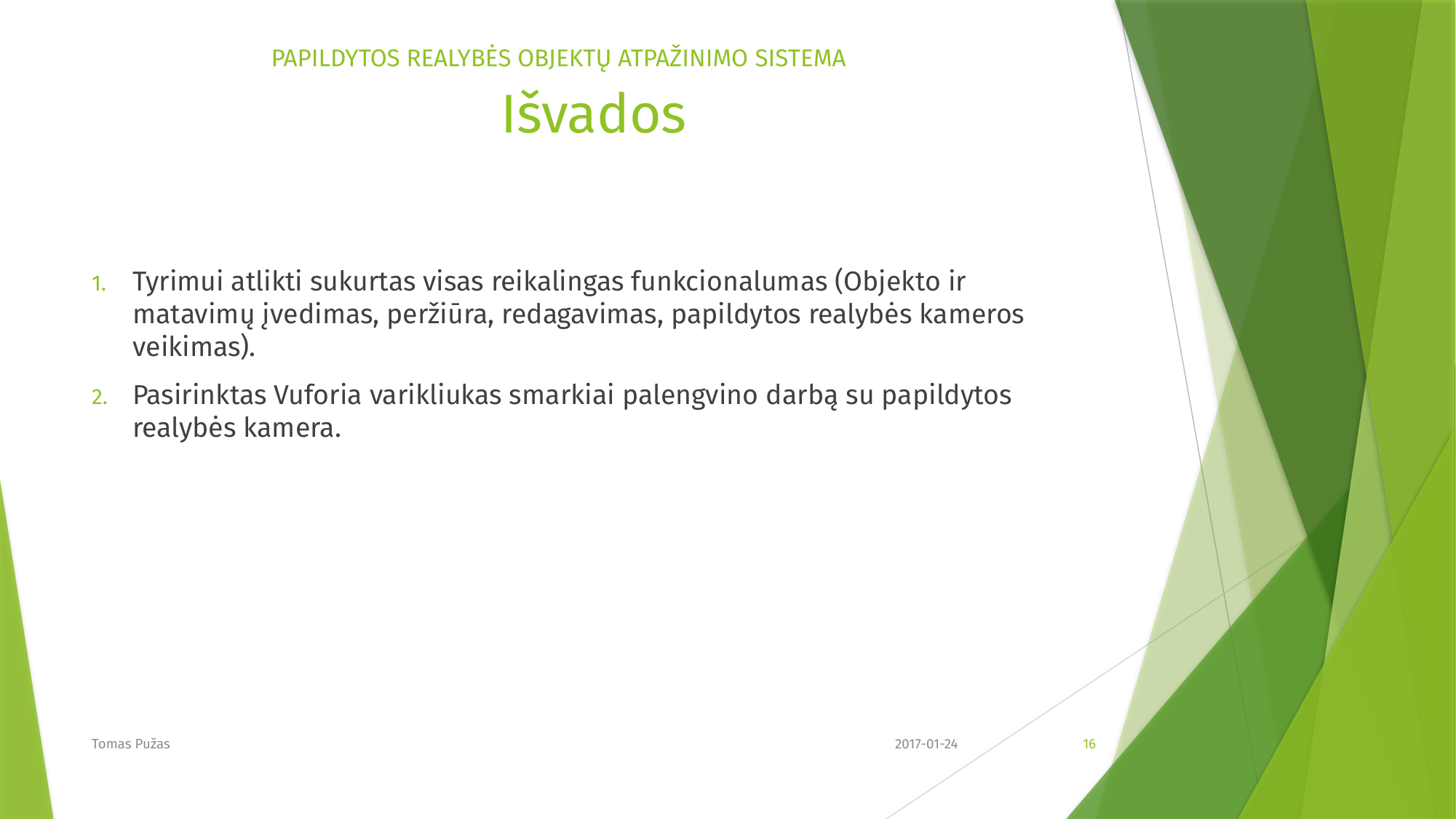

PAPILDYTOS REALYBĖS OBJEKTŲ ATPAŽINIMO SISTEMA
# Išvados
Tyrimui atlikti sukurtas visas reikalingas funkcionalumas (Objekto ir matavimų įvedimas, peržiūra, redagavimas, papildytos realybės kameros veikimas).
Pasirinktas Vuforia varikliukas smarkiai palengvino darbą su papildytos realybės kamera.

Tomas Pužas
2017-01-24
16